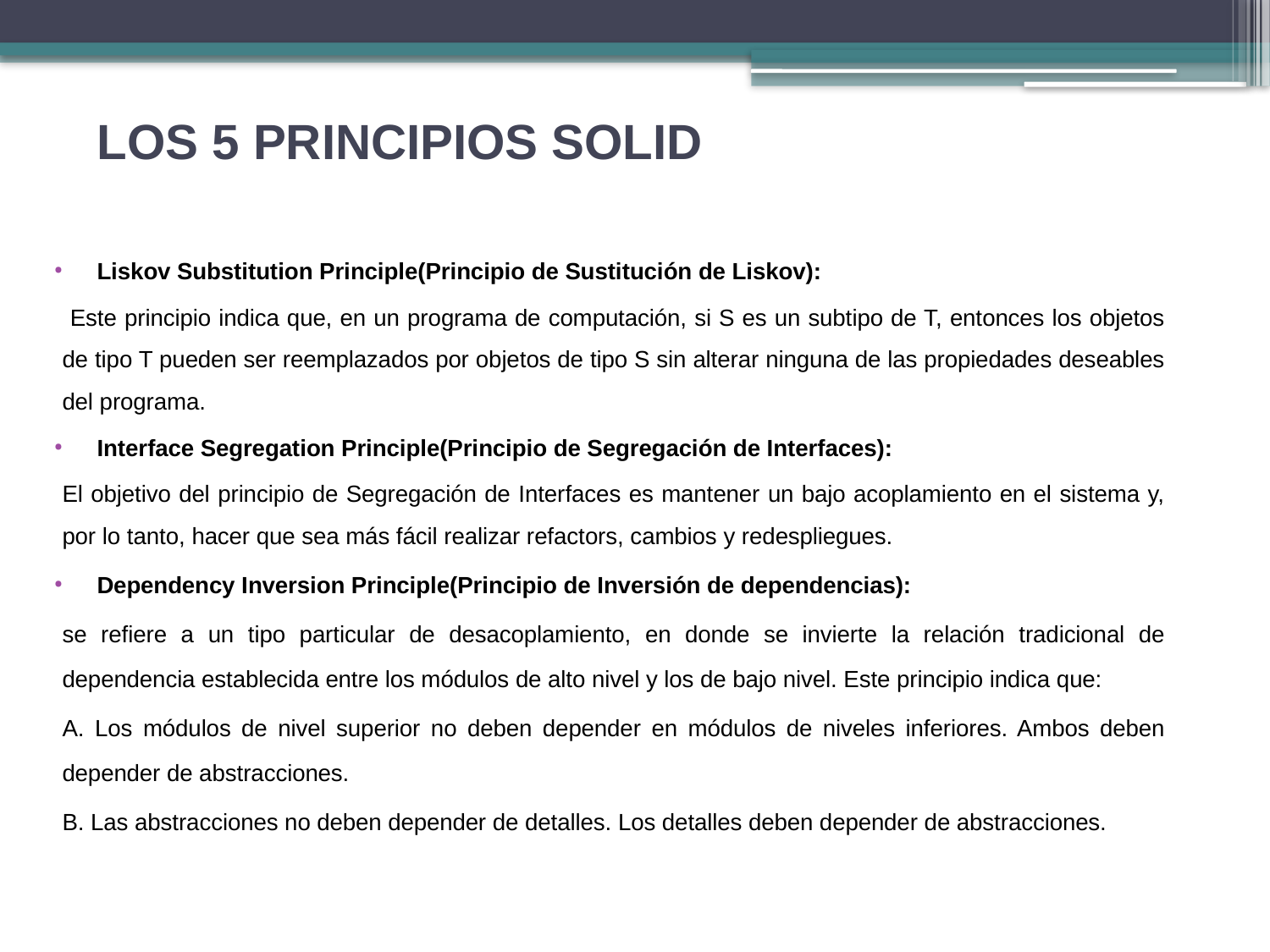

LOS 5 PRINCIPIOS SOLID
Liskov Substitution Principle(Principio de Sustitución de Liskov):
 Este principio indica que, en un programa de computación, si S es un subtipo de T, entonces los objetos de tipo T pueden ser reemplazados por objetos de tipo S sin alterar ninguna de las propiedades deseables del programa.
Interface Segregation Principle(Principio de Segregación de Interfaces):
El objetivo del principio de Segregación de Interfaces es mantener un bajo acoplamiento en el sistema y, por lo tanto, hacer que sea más fácil realizar refactors, cambios y redespliegues.
Dependency Inversion Principle(Principio de Inversión de dependencias):
se refiere a un tipo particular de desacoplamiento, en donde se invierte la relación tradicional de dependencia establecida entre los módulos de alto nivel y los de bajo nivel. Este principio indica que:
A. Los módulos de nivel superior no deben depender en módulos de niveles inferiores. Ambos deben depender de abstracciones.
B. Las abstracciones no deben depender de detalles. Los detalles deben depender de abstracciones.